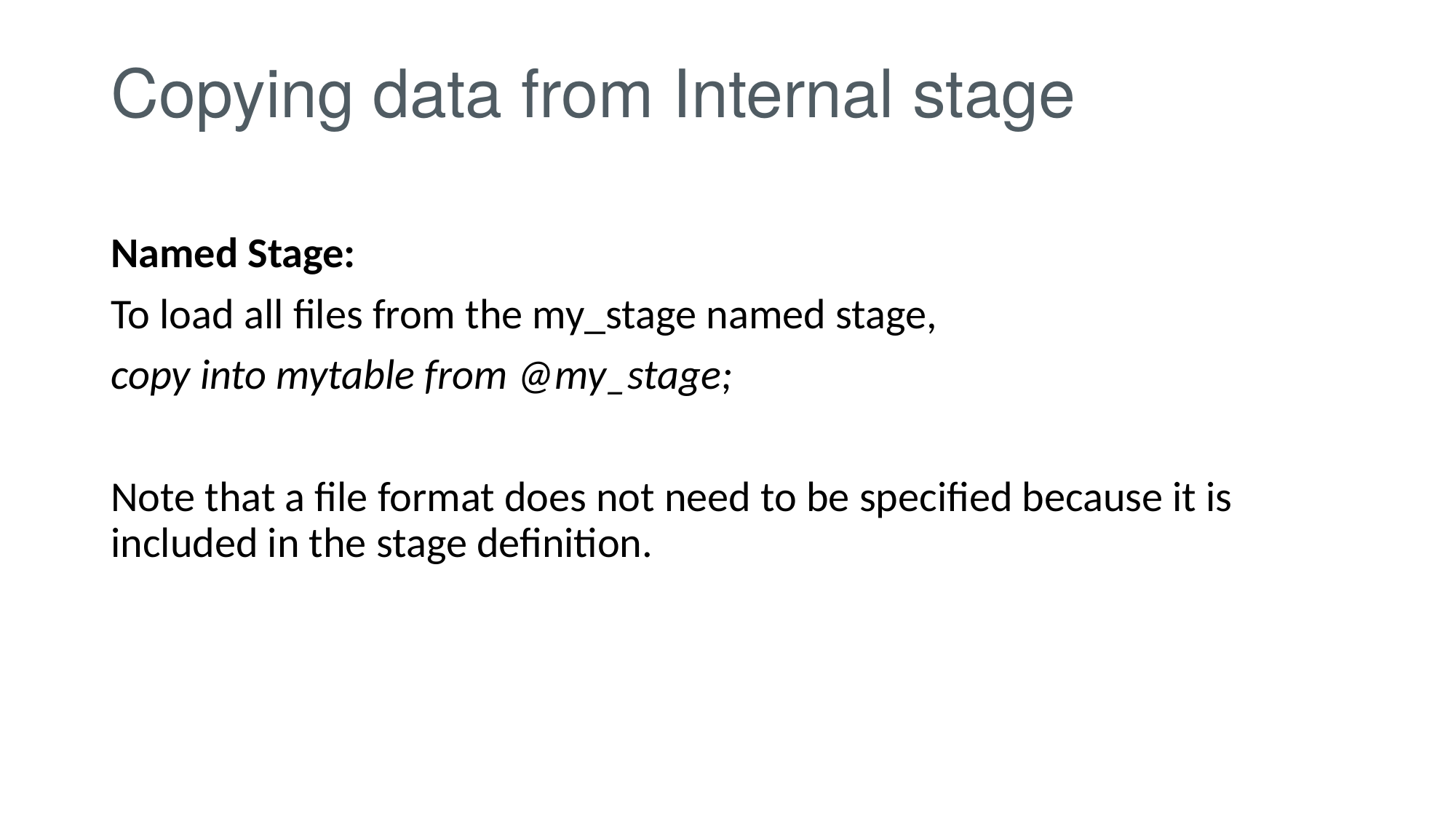

# Copying data from Internal stage

Named Stage:
To load all files from the my_stage named stage,
copy into mytable from @my_stage;

Note that a file format does not need to be specified because it is included in the stage definition.